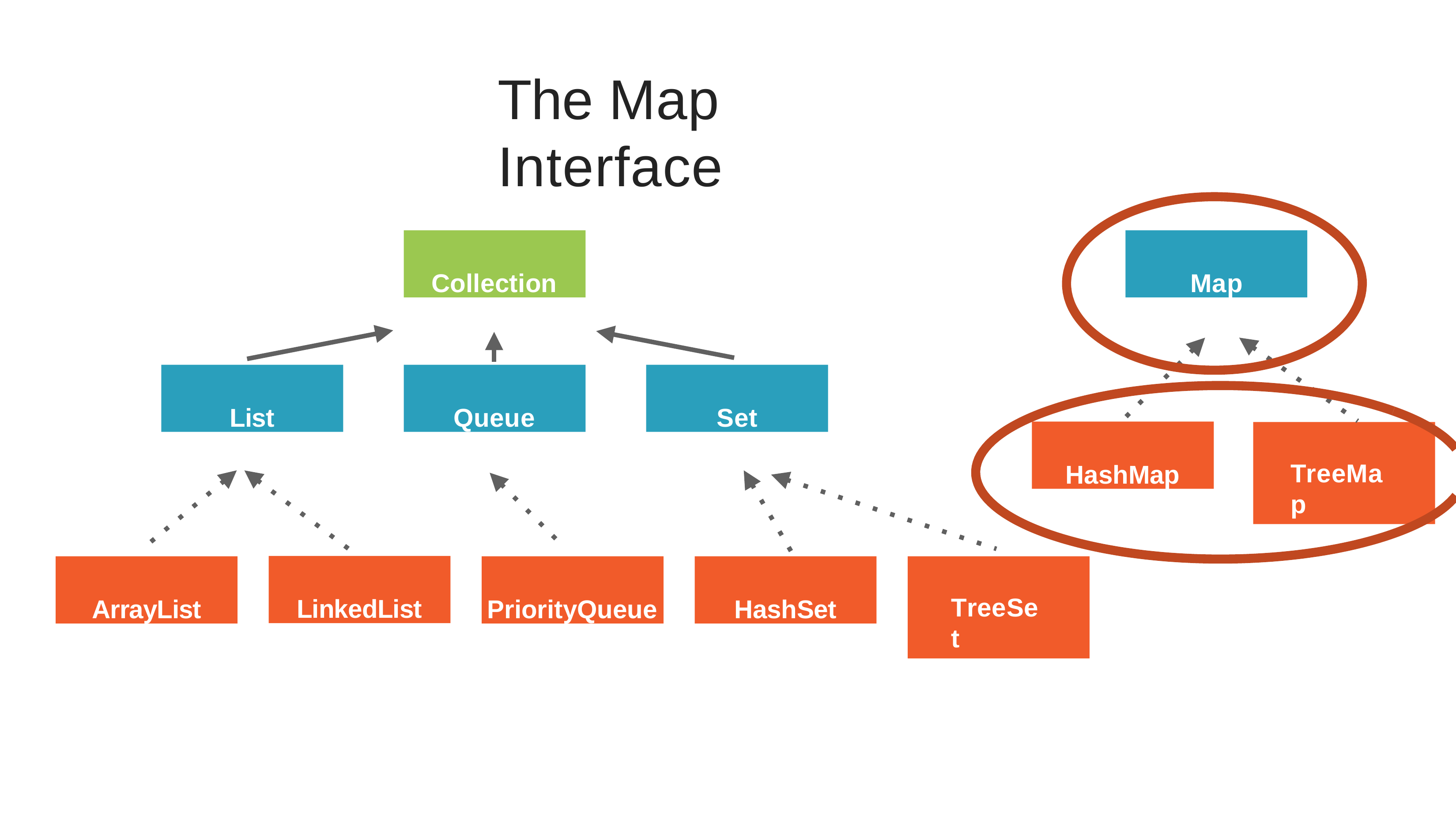

# The Map Interface

Collection

Map

List

Queue

Set

HashMap

TreeMap

LinkedList

ArrayList

PriorityQueue

HashSet
TreeSet
6